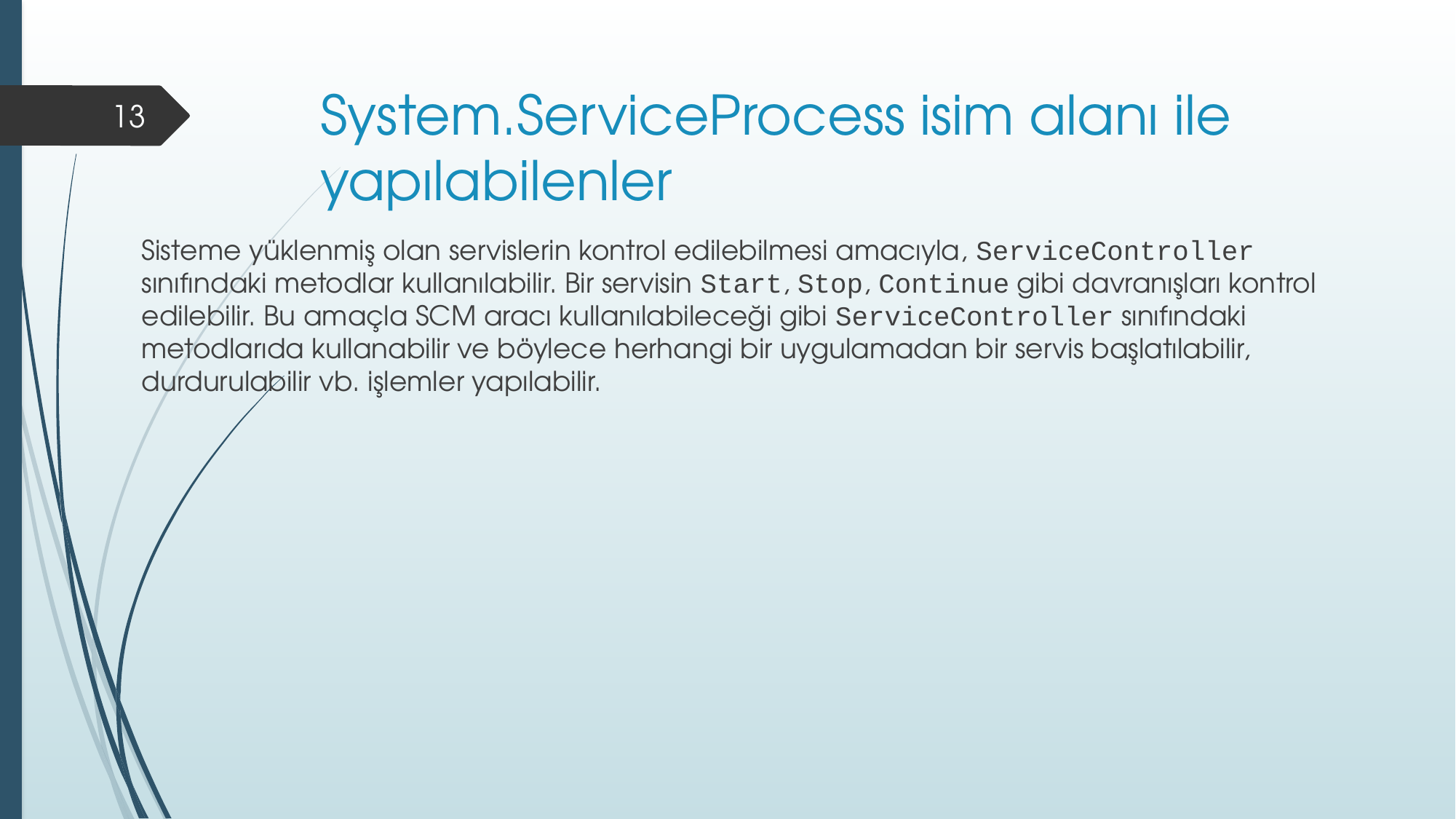

# System.ServiceProcess isim alanı ile yapılabilenler
13
Sisteme yüklenmiş olan servislerin kontrol edilebilmesi amacıyla, ServiceController sınıfındaki metodlar kullanılabilir. Bir servisin Start, Stop, Continue gibi davranışları kontrol edilebilir. Bu amaçla SCM aracı kullanılabileceği gibi ServiceController sınıfındaki metodlarıda kullanabilir ve böylece herhangi bir uygulamadan bir servis başlatılabilir, durdurulabilir vb. işlemler yapılabilir.